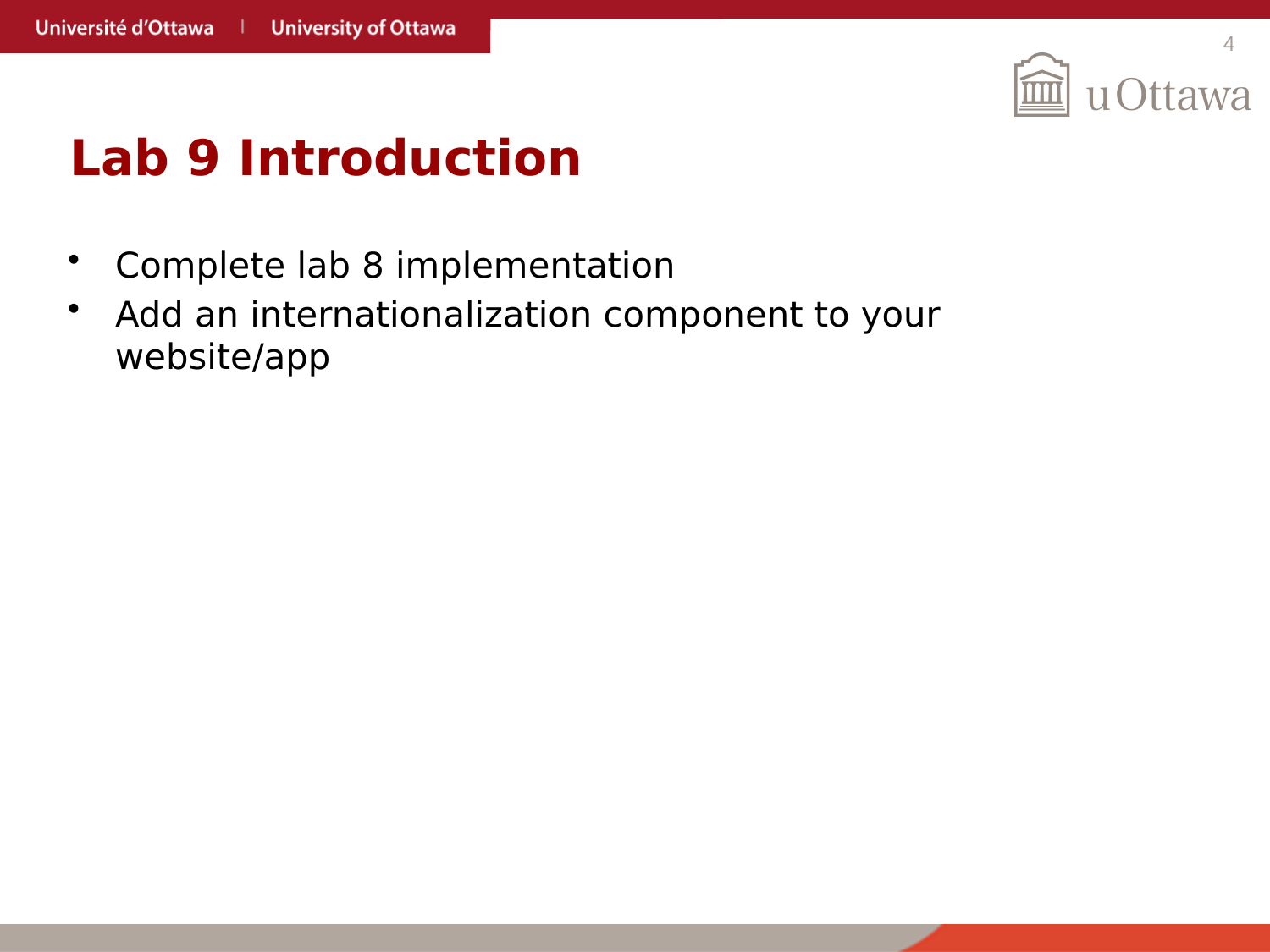

# Lab 9 Introduction
Complete lab 8 implementation
Add an internationalization component to your website/app